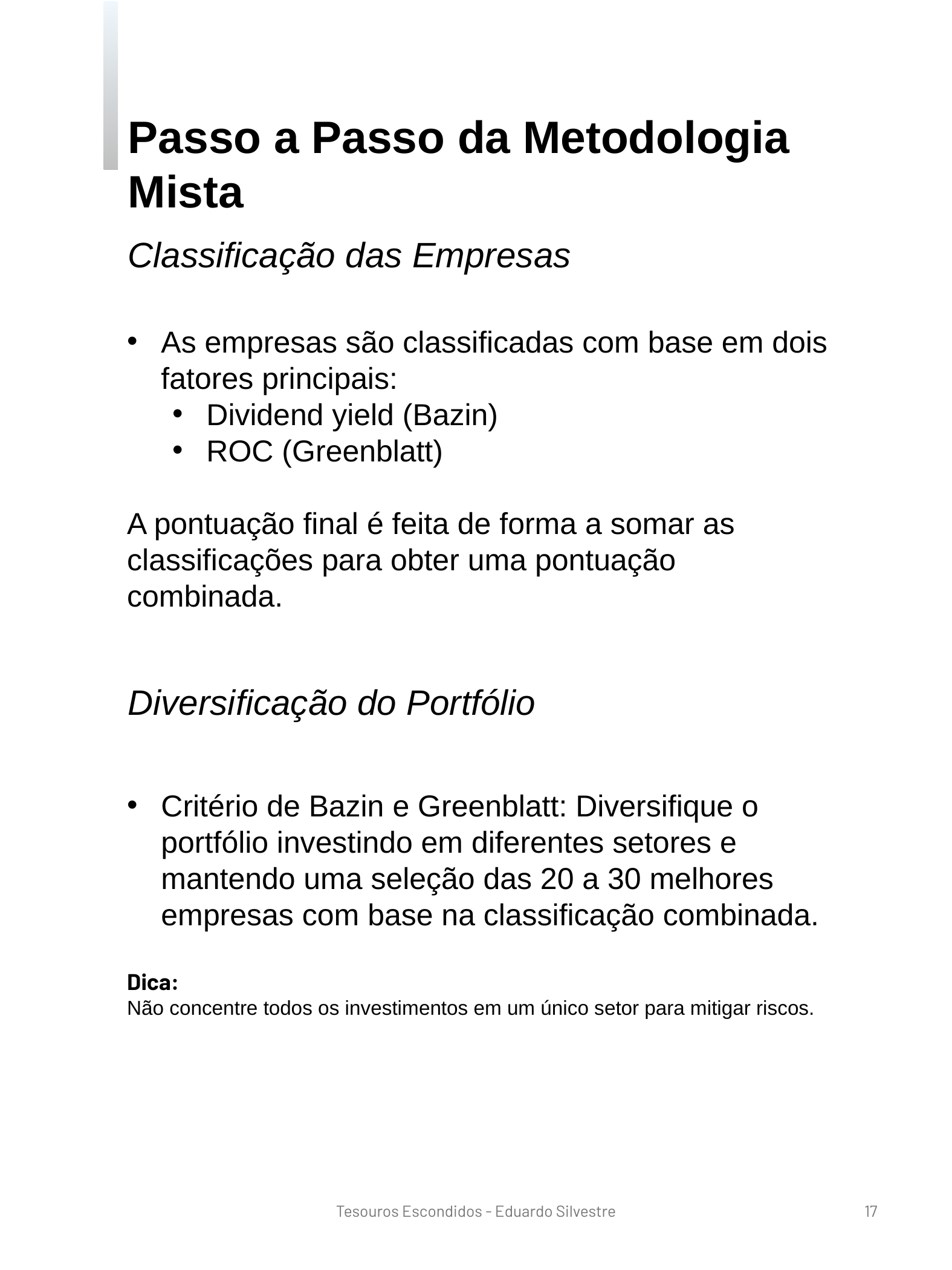

Passo a Passo da Metodologia Mista
Classificação das Empresas
As empresas são classificadas com base em dois fatores principais:
Dividend yield (Bazin)
ROC (Greenblatt)

A pontuação final é feita de forma a somar as classificações para obter uma pontuação combinada.
Diversificação do Portfólio
Critério de Bazin e Greenblatt: Diversifique o portfólio investindo em diferentes setores e mantendo uma seleção das 20 a 30 melhores empresas com base na classificação combinada.

Dica:
Não concentre todos os investimentos em um único setor para mitigar riscos.

Tesouros Escondidos - Eduardo Silvestre
17